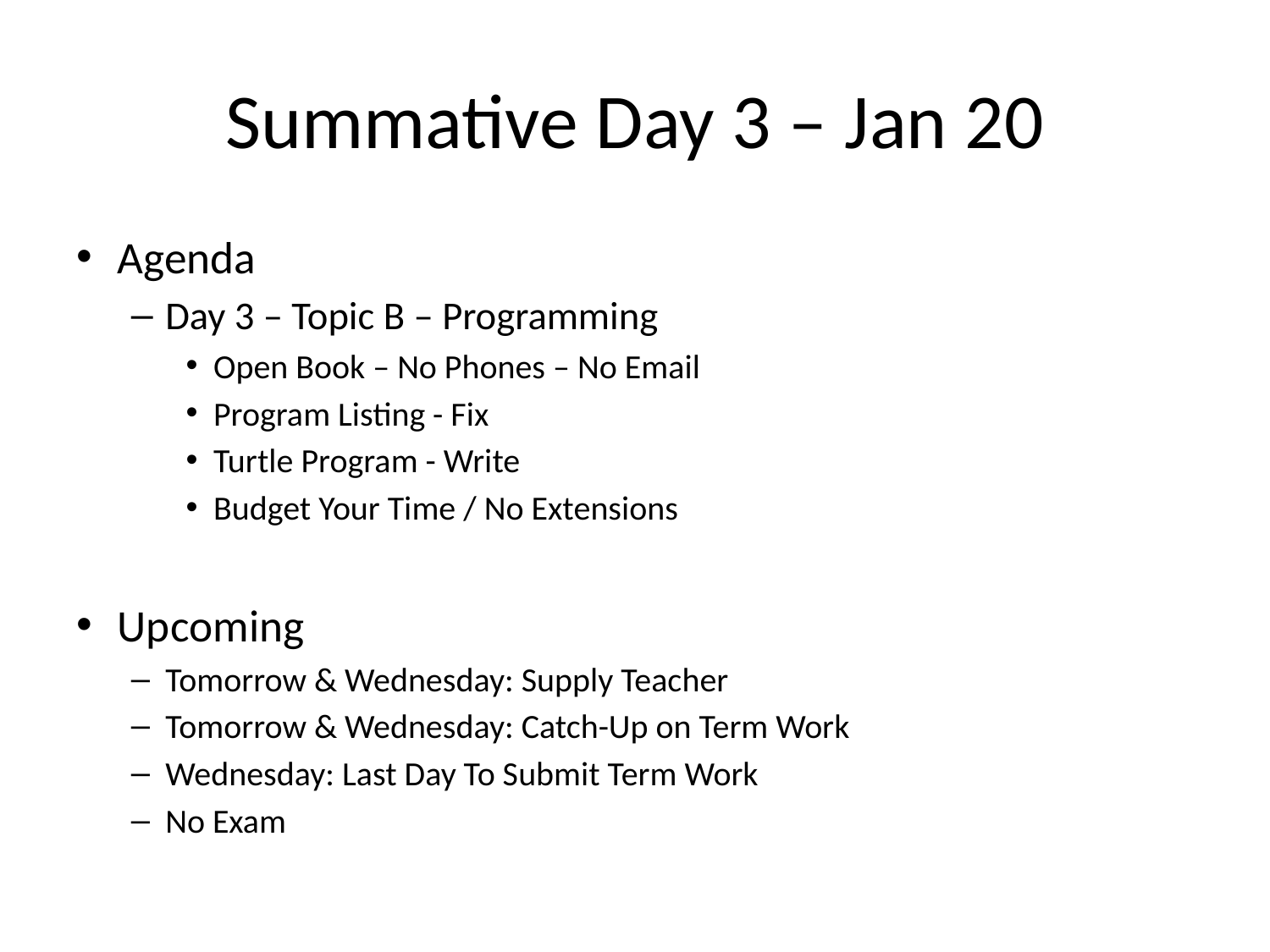

# Summative Day 3 – Jan 20
Agenda
Day 3 – Topic B – Programming
Open Book – No Phones – No Email
Program Listing - Fix
Turtle Program - Write
Budget Your Time / No Extensions

Upcoming
Tomorrow & Wednesday: Supply Teacher
Tomorrow & Wednesday: Catch-Up on Term Work
Wednesday: Last Day To Submit Term Work
No Exam